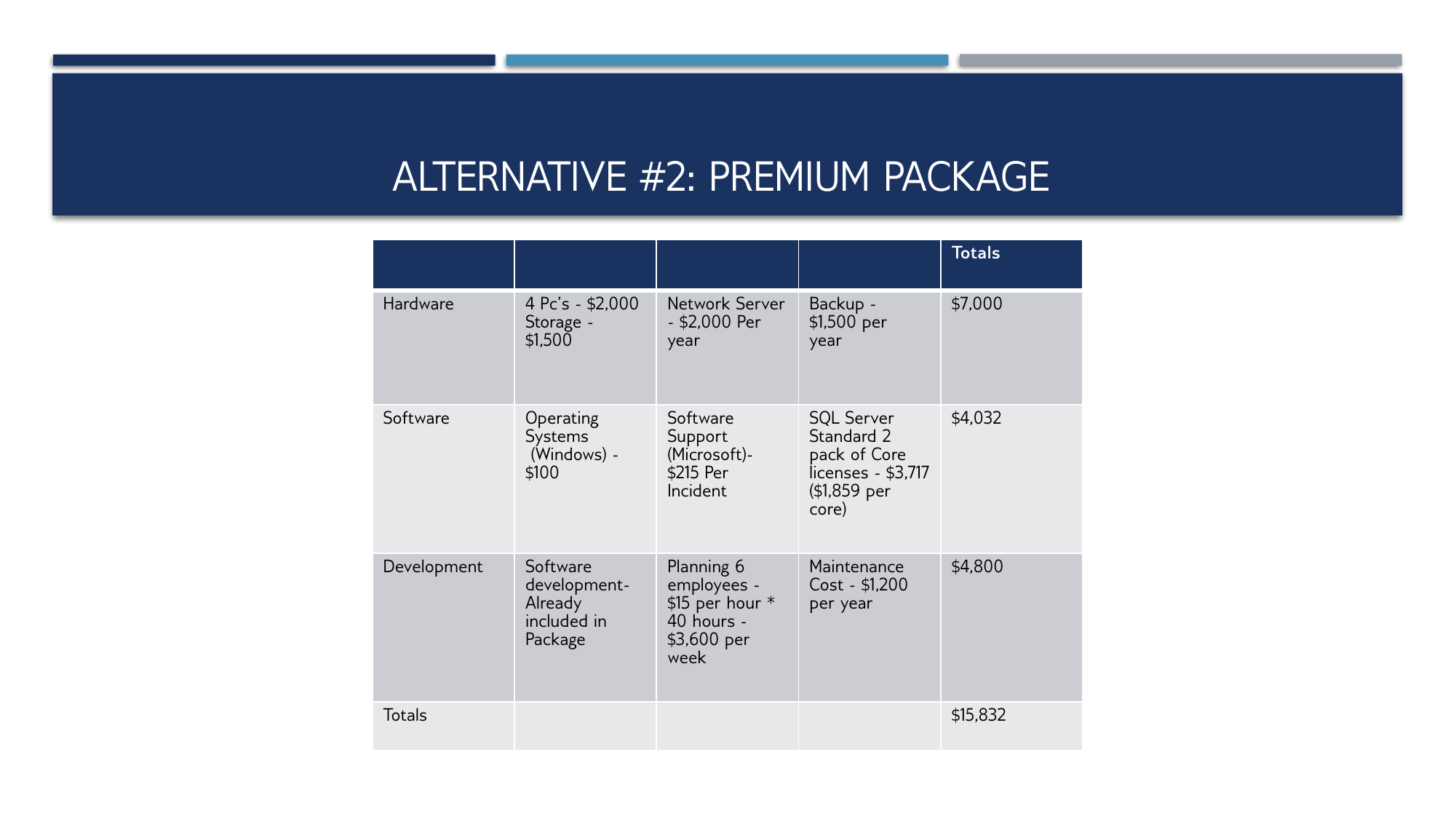

# Alternative #2: Premium Package
|  |  |  |  | Totals |
| --- | --- | --- | --- | --- |
| Hardware | 4 Pc’s - $2,000  Storage -   $1,500 | Network Server - $2,000 Per year | Backup -  $1,500 per year | $7,000 |
| Software | Operating Systems   (Windows) - $100 | Software Support (Microsoft)- $215 Per Incident | SQL Server Standard 2 pack of Core licenses - $3,717 ($1,859 per core) | $4,032 |
| Development | Software development- Already included in Package | Planning 6 employees - $15 per hour \* 40 hours - $3,600 per week | Maintenance Cost - $1,200 per year | $4,800 |
| Totals |  |  |  | $15,832 |